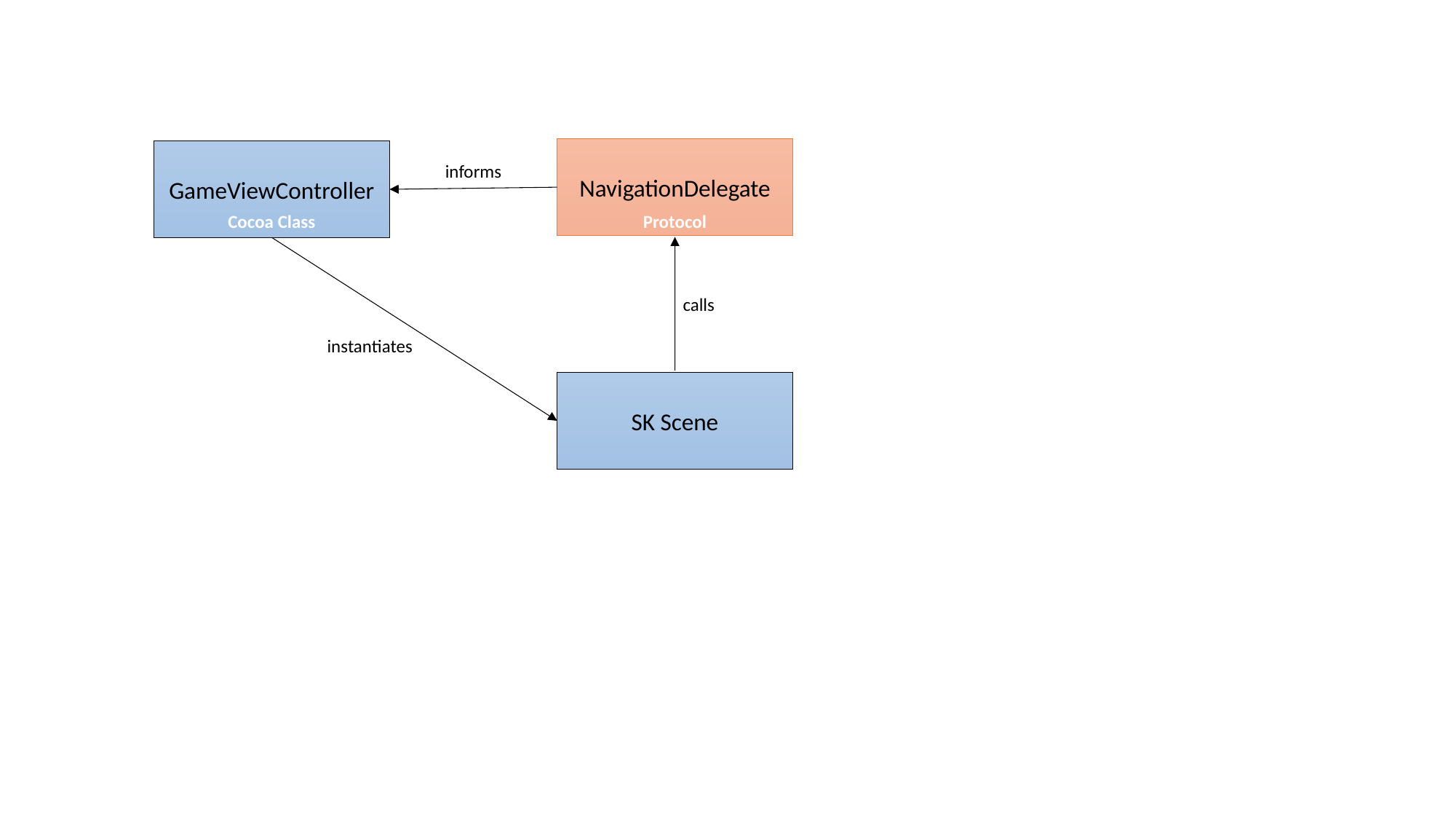

NavigationDelegate
GameViewController
informs
Cocoa Class
Protocol
calls
instantiates
SK Scene